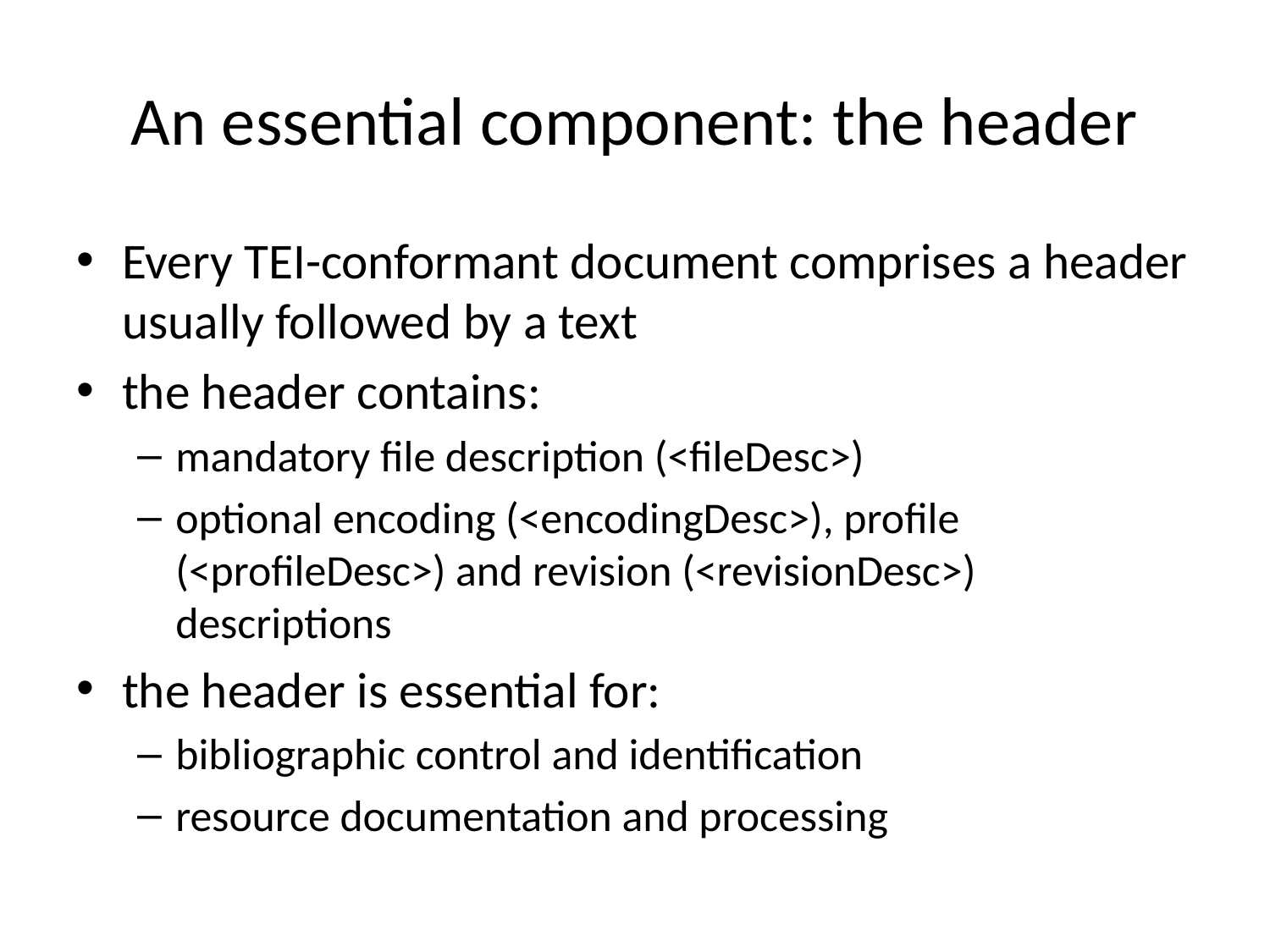

# An essential component: the header
Every TEI-conformant document comprises a header usually followed by a text
the header contains:
mandatory file description (<fileDesc>)
optional encoding (<encodingDesc>), profile (<profileDesc>) and revision (<revisionDesc>) descriptions
the header is essential for:
bibliographic control and identification
resource documentation and processing